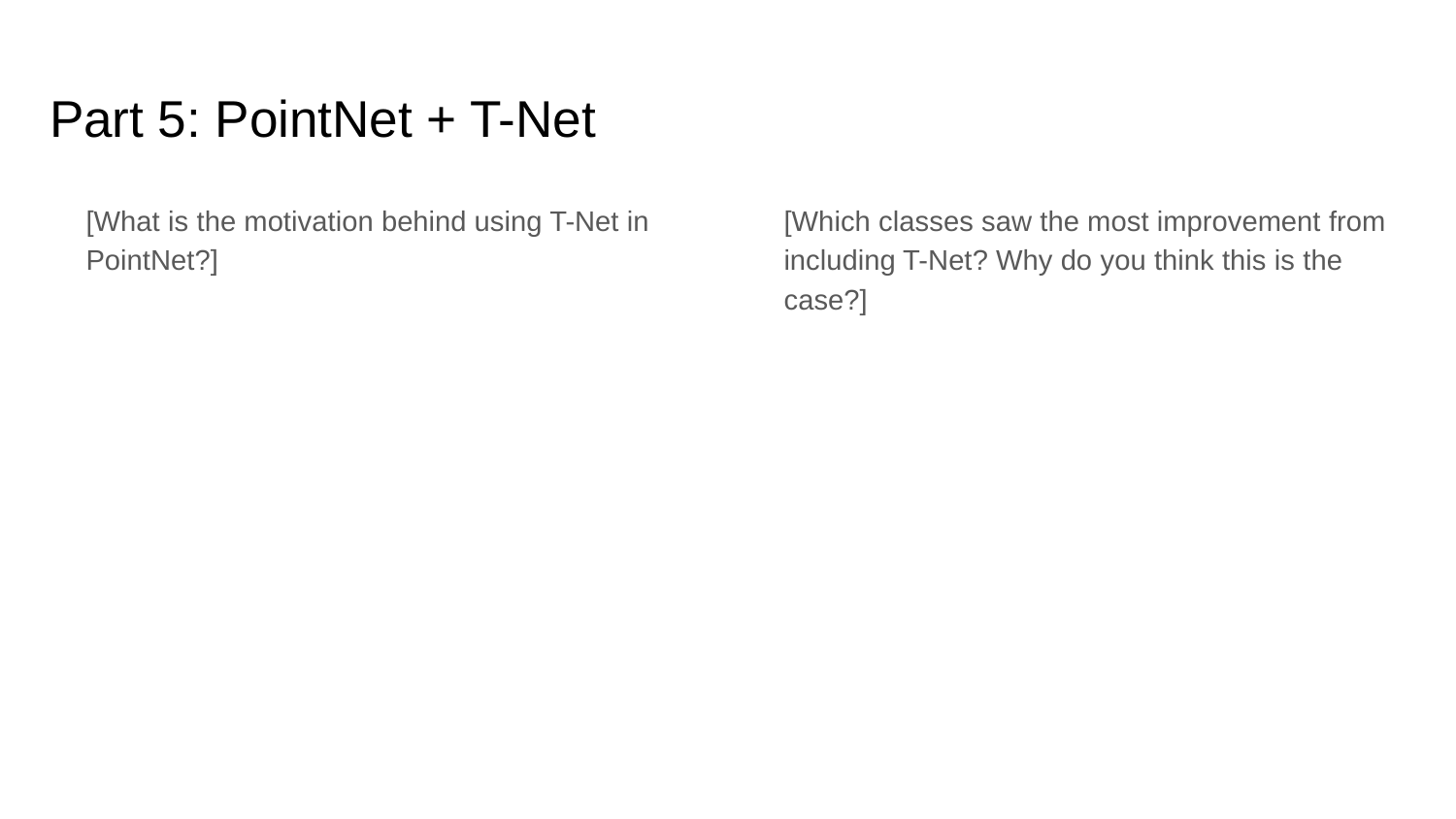

# Part 5: PointNet + T-Net
[What is the motivation behind using T-Net in PointNet?]
[Which classes saw the most improvement from including T-Net? Why do you think this is the case?]